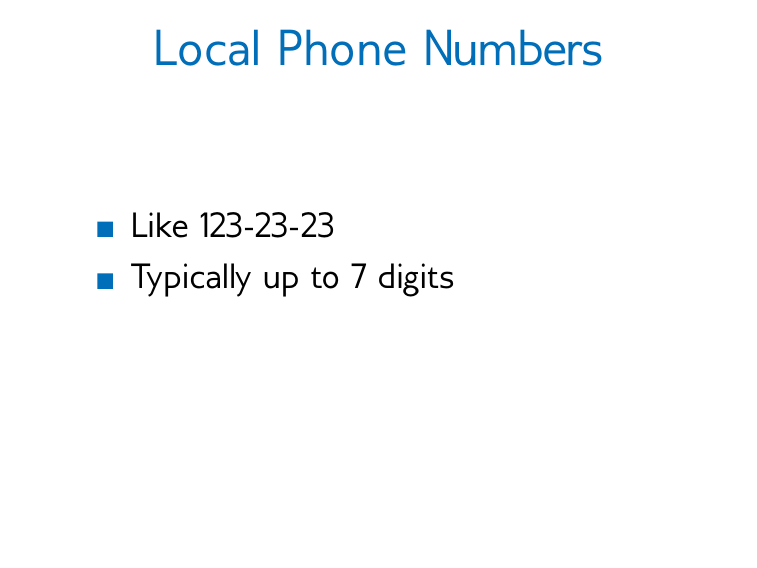

# Local Phone Numbers
Like 123-23-23
Typically up to 7 digits